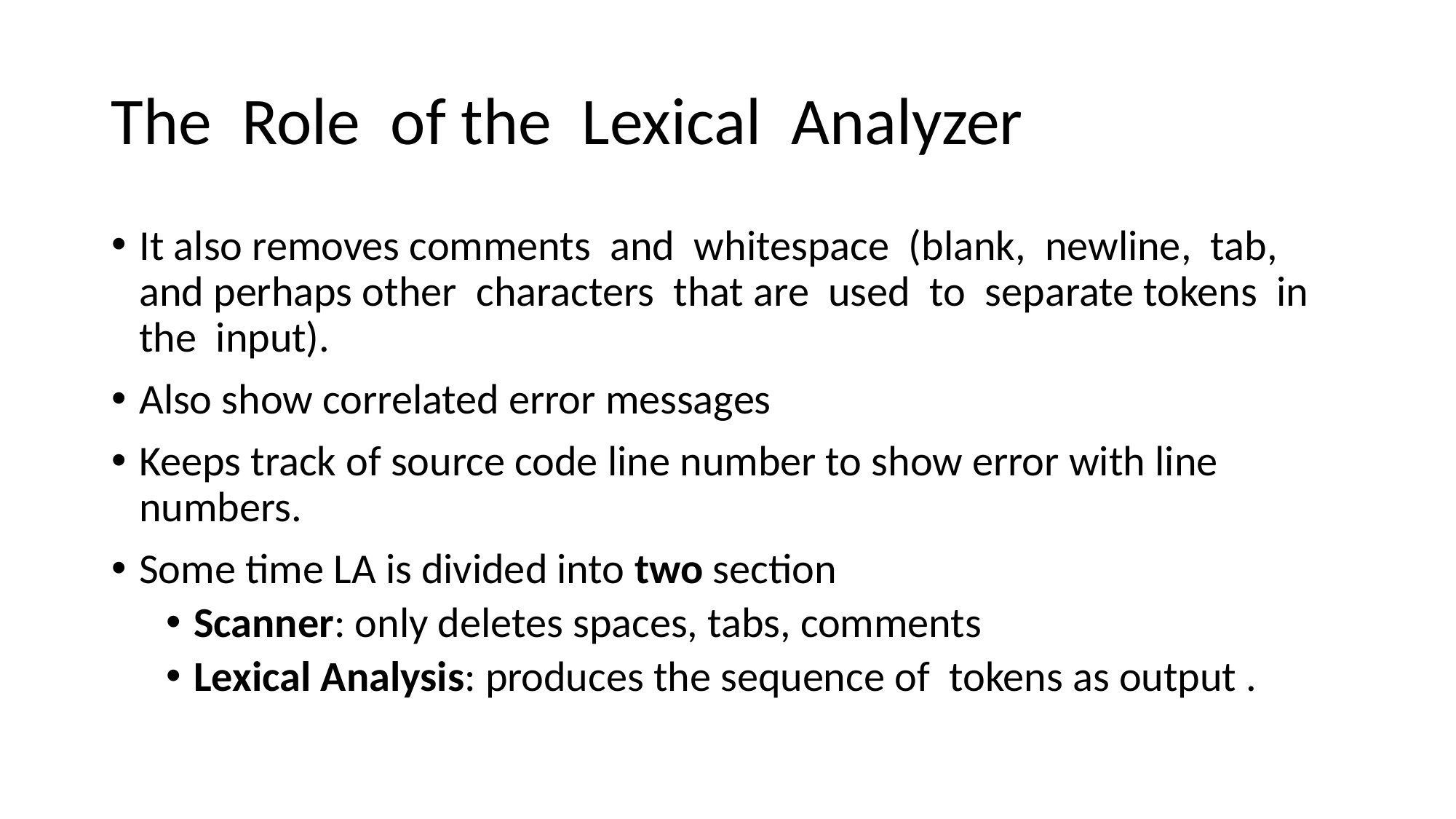

# The  Role  of the  Lexical  Analyzer
It also removes comments  and  whitespace  (blank,  newline,  tab, and perhaps other  characters  that are  used  to  separate tokens  in  the  input).
Also show correlated error messages
Keeps track of source code line number to show error with line numbers.
Some time LA is divided into two section
Scanner: only deletes spaces, tabs, comments
Lexical Analysis: produces the sequence of  tokens as output .